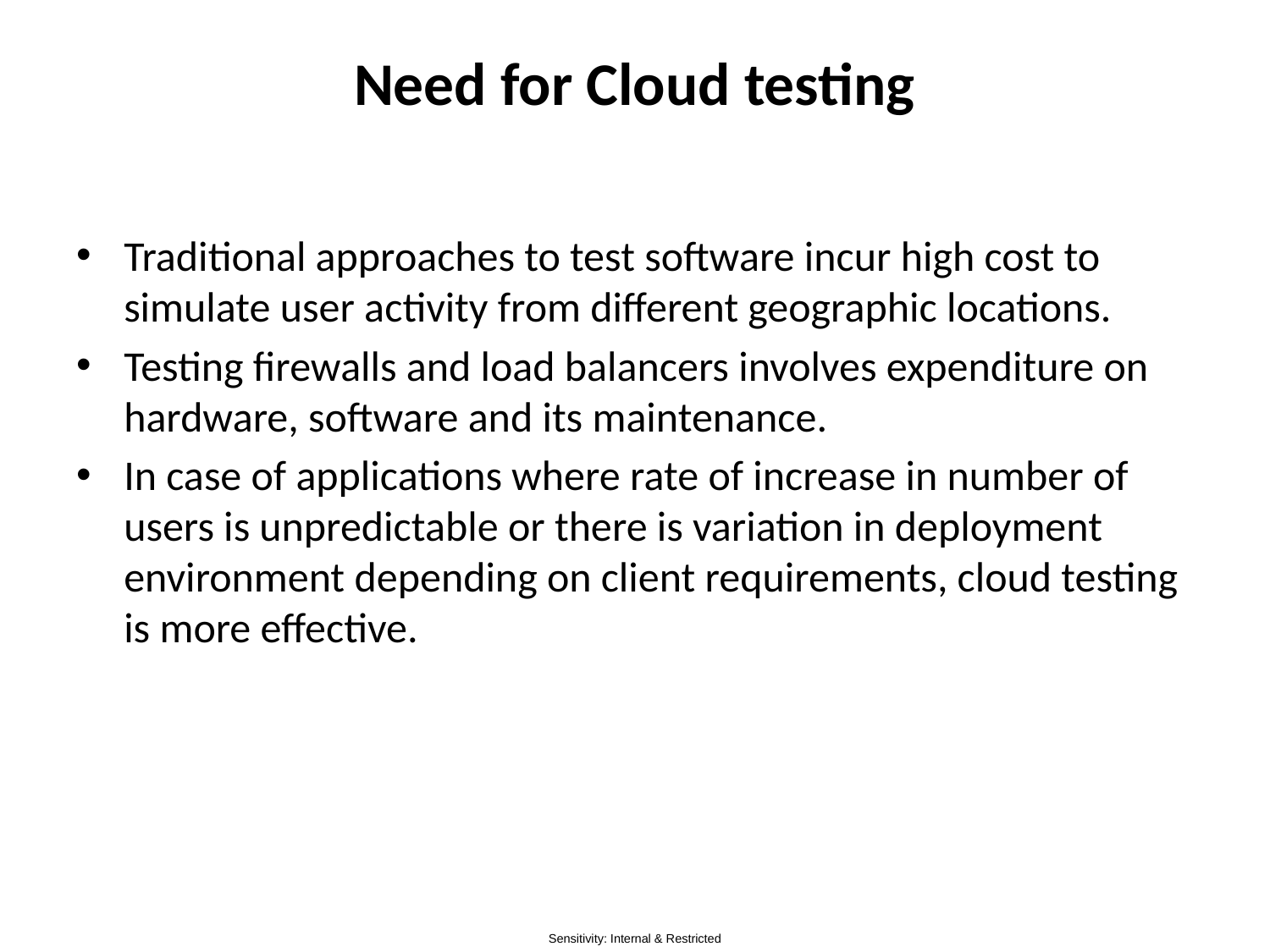

# Need for Cloud testing
Traditional approaches to test software incur high cost to simulate user activity from different geographic locations.
Testing firewalls and load balancers involves expenditure on hardware, software and its maintenance.
In case of applications where rate of increase in number of users is unpredictable or there is variation in deployment environment depending on client requirements, cloud testing is more effective.